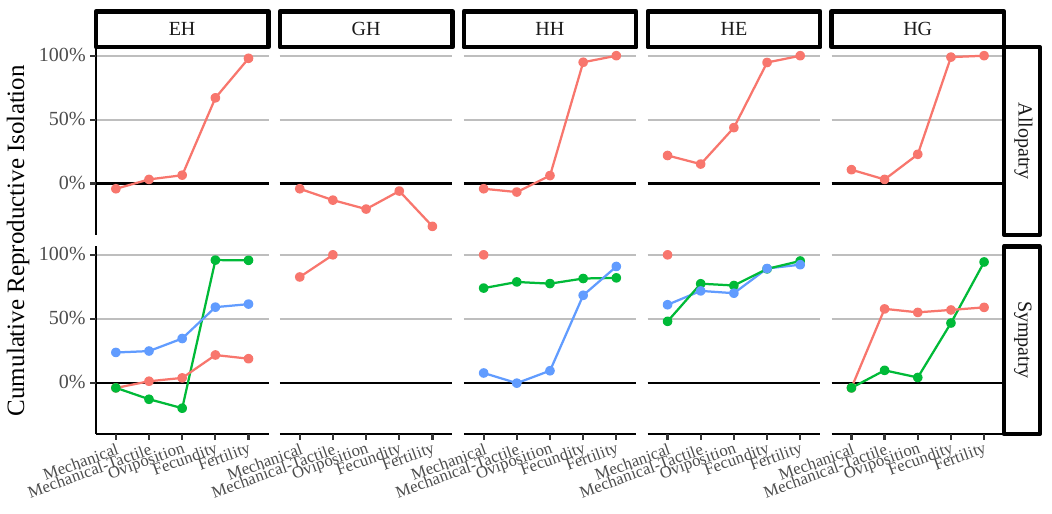

GH
HG
EH
HH
HE

100%

50%

Allopatry

0%

Cumulative Reproductive Isolation

100%

50%

Sympatry

0%

Fertility
Fertility
Fertility
Fertility
Fertility
Fecundity
Fecundity
Fecundity
Fecundity
Fecundity
Oviposition
Oviposition
Oviposition
Oviposition
Oviposition
Mechanical
Mechanical
Mechanical
Mechanical
Mechanical
Mechanical-Tactile
Mechanical-Tactile
Mechanical-Tactile
Mechanical-Tactile
Mechanical-Tactile